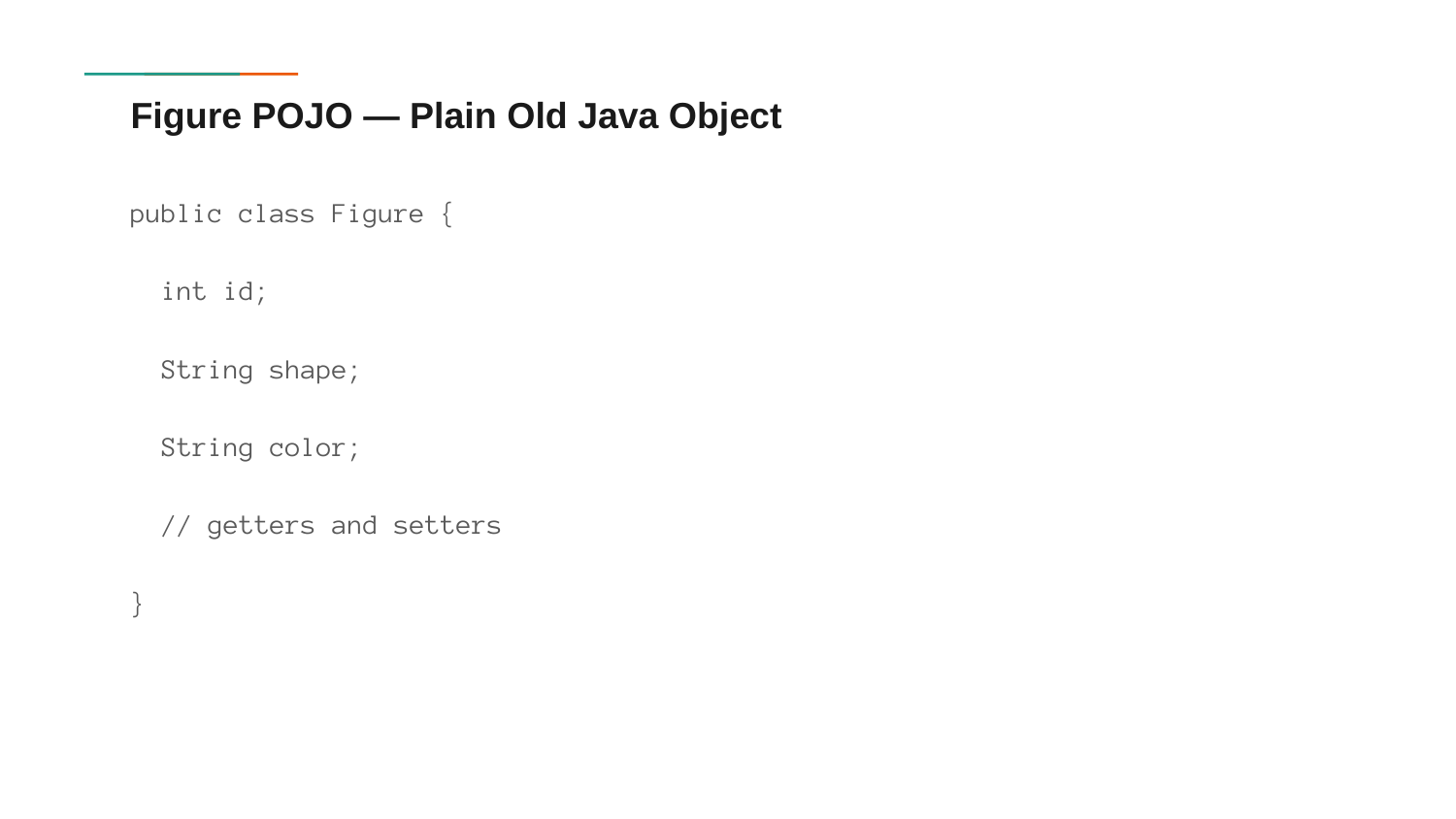

# Figure POJO — Plain Old Java Object
public class Figure {

  int id;

  String shape;

  String color;

  // getters and setters

}